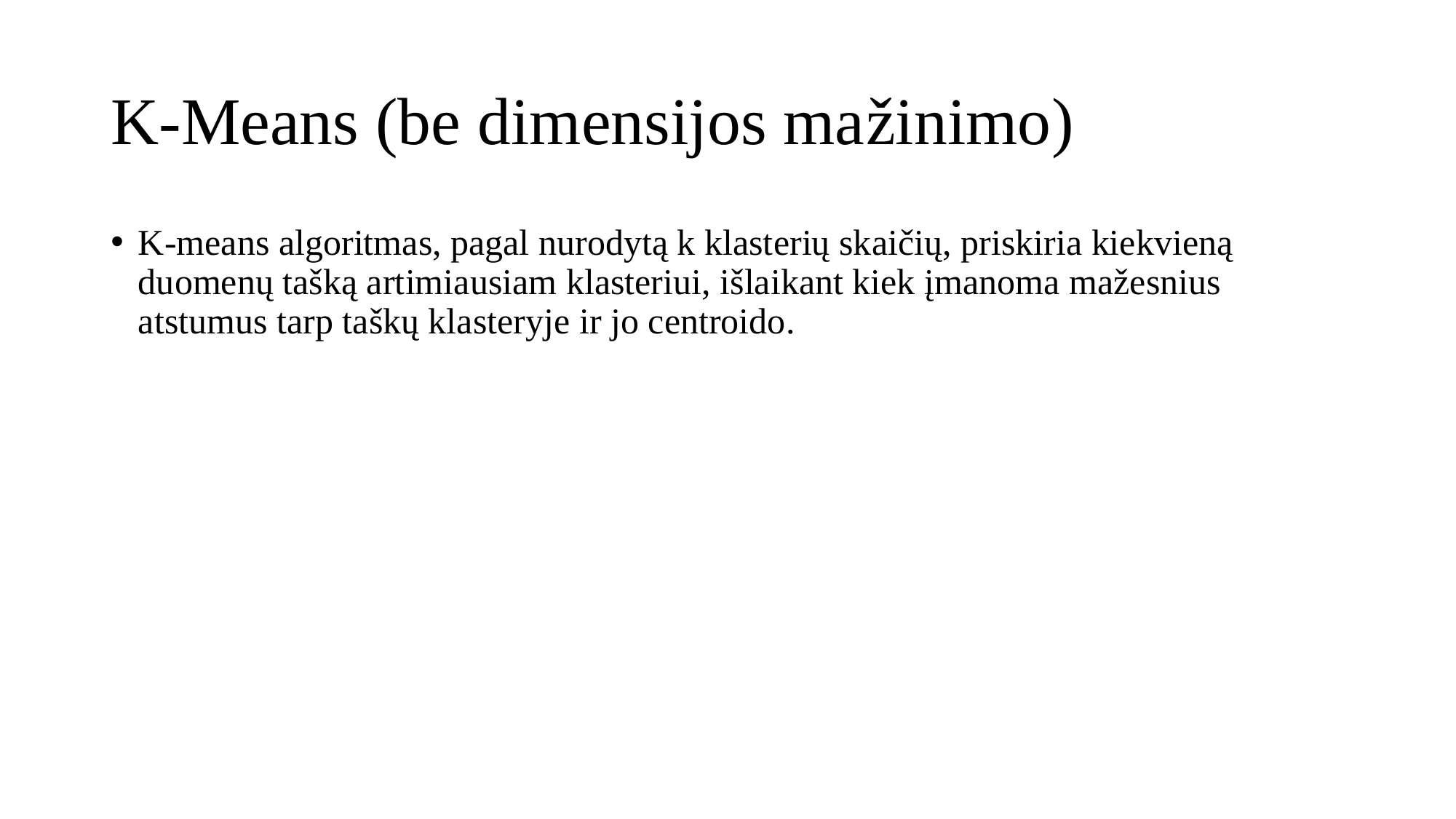

# K-Means (be dimensijos mažinimo)
K-means algoritmas, pagal nurodytą k klasterių skaičių, priskiria kiekvieną duomenų tašką artimiausiam klasteriui, išlaikant kiek įmanoma mažesnius atstumus tarp taškų klasteryje ir jo centroido.